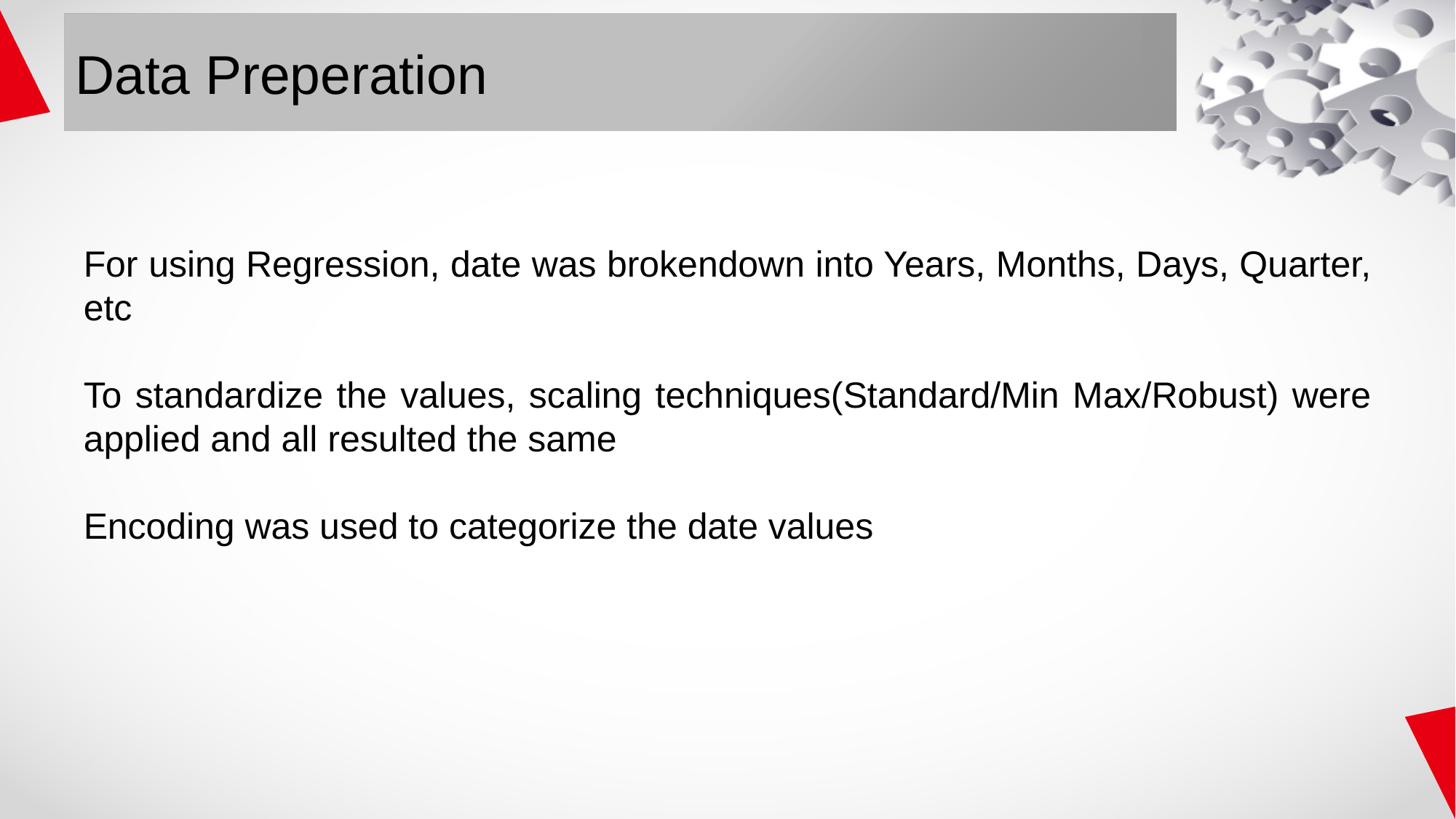

# Data Preperation
5

For using Regression, date was brokendown into Years, Months, Days, Quarter, etc

To standardize the values, scaling techniques(Standard/Min Max/Robust) were applied and all resulted the same

Encoding was used to categorize the date values